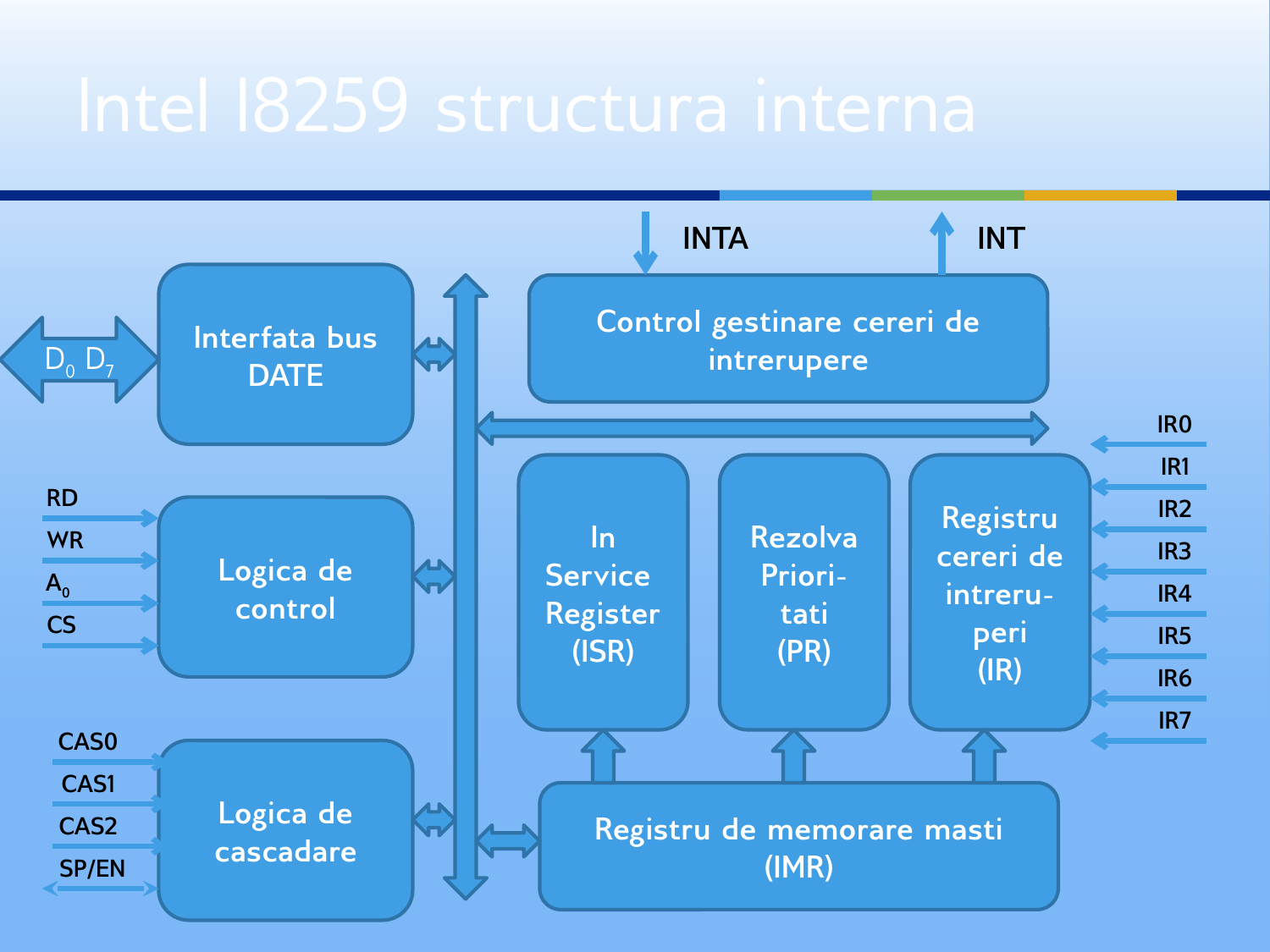

# Intel I8259 structura interna
INTA
INT
Interfata bus DATE

Control gestinare cereri de intrerupere
D0 D7

IR0

IR1
In Service
Register
(ISR)
Rezolva
Priori-tati
(PR)
Registru cereri de intreru-peri
(IR)
RD
IR2
Logica de control
WR
IR3
A0

IR4
CS
IR5
IR6
IR7
CAS0

Logica de cascadare
CAS1
Registru de memorare masti (IMR)
CAS2

SP/EN